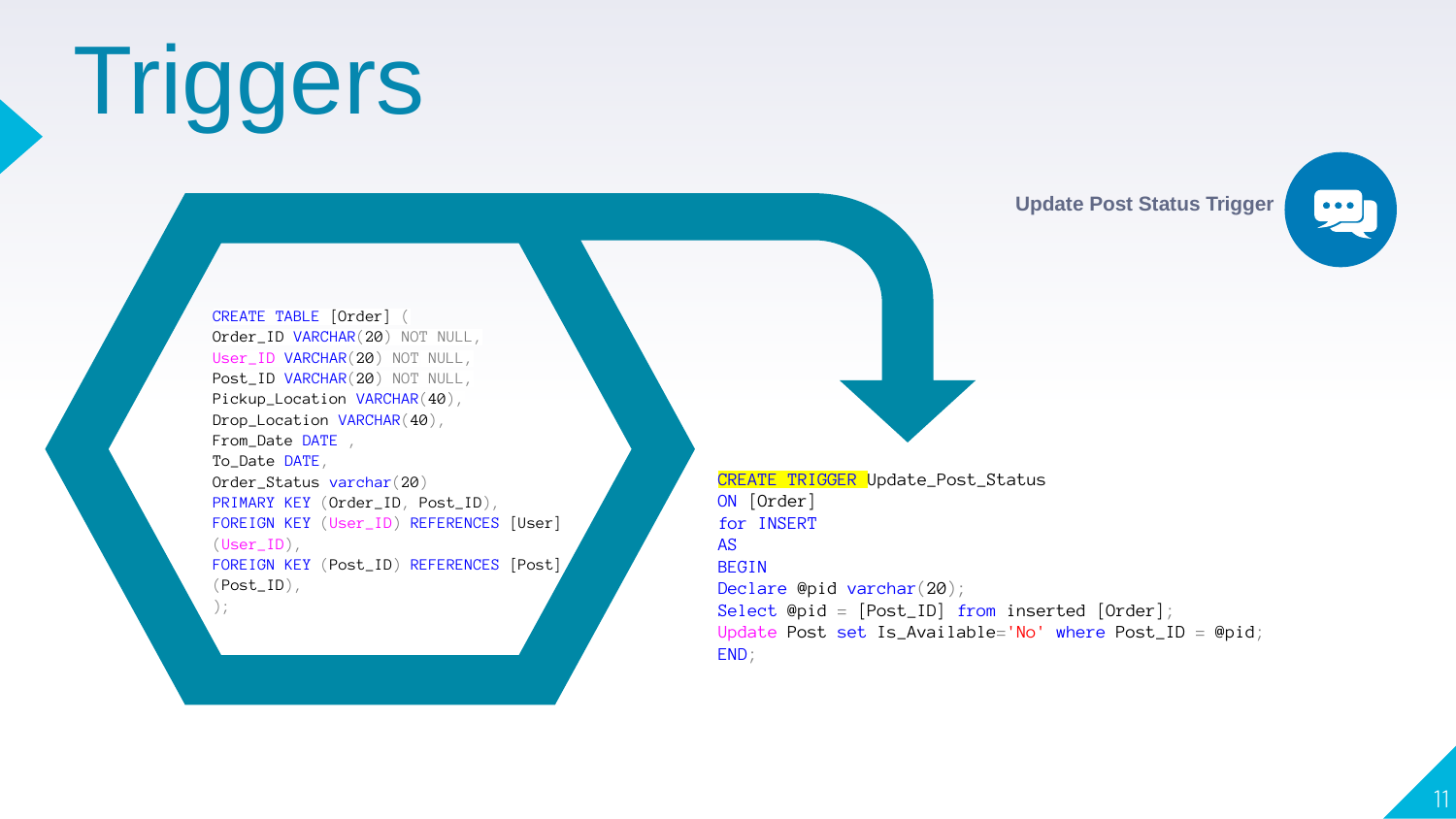

# Triggers

Update Post Status Trigger

CREATE TABLE [Order] (
Order_ID VARCHAR(20) NOT NULL,
User_ID VARCHAR(20) NOT NULL,
Post_ID VARCHAR(20) NOT NULL,
Pickup_Location VARCHAR(40),
Drop_Location VARCHAR(40),
From_Date DATE ,
To_Date DATE,
Order_Status varchar(20)
PRIMARY KEY (Order_ID, Post_ID),
FOREIGN KEY (User_ID) REFERENCES [User](User_ID),
FOREIGN KEY (Post_ID) REFERENCES [Post](Post_ID),
);
CREATE TRIGGER Update_Post_Status
ON [Order]
for INSERT
AS
BEGIN
Declare @pid varchar(20);
Select @pid = [Post_ID] from inserted [Order];
Update Post set Is_Available='No' where Post_ID = @pid;
END;
11